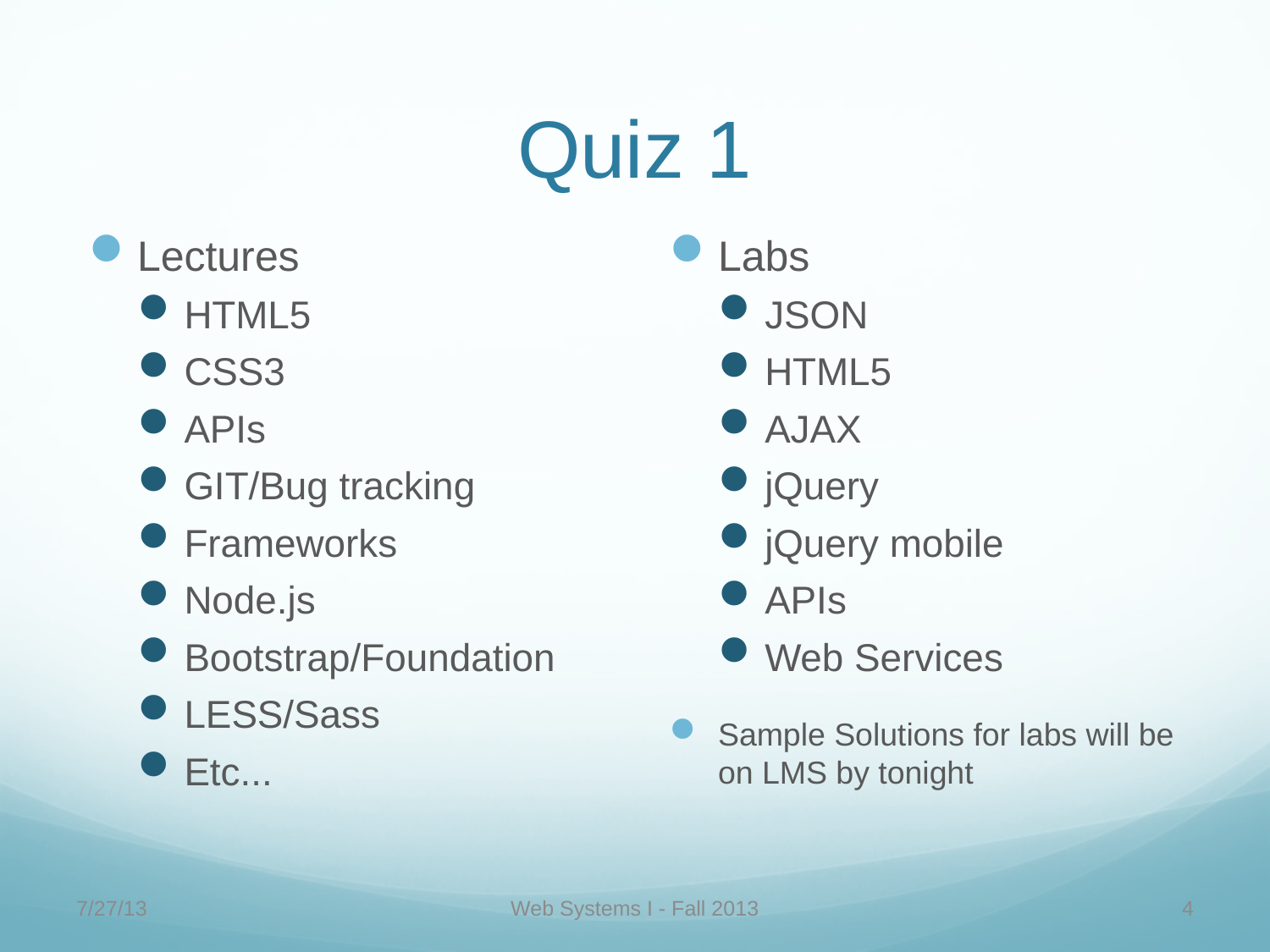

# Quiz 1
Lectures
HTML5
CSS3
APIs
GIT/Bug tracking
Frameworks
Node.js
Bootstrap/Foundation
LESS/Sass
Etc...

Labs
JSON
HTML5
AJAX
jQuery
jQuery mobile
APIs
Web Services
Sample Solutions for labs will be on LMS by tonight
7/27/13
Web Systems I - Fall 2013
4